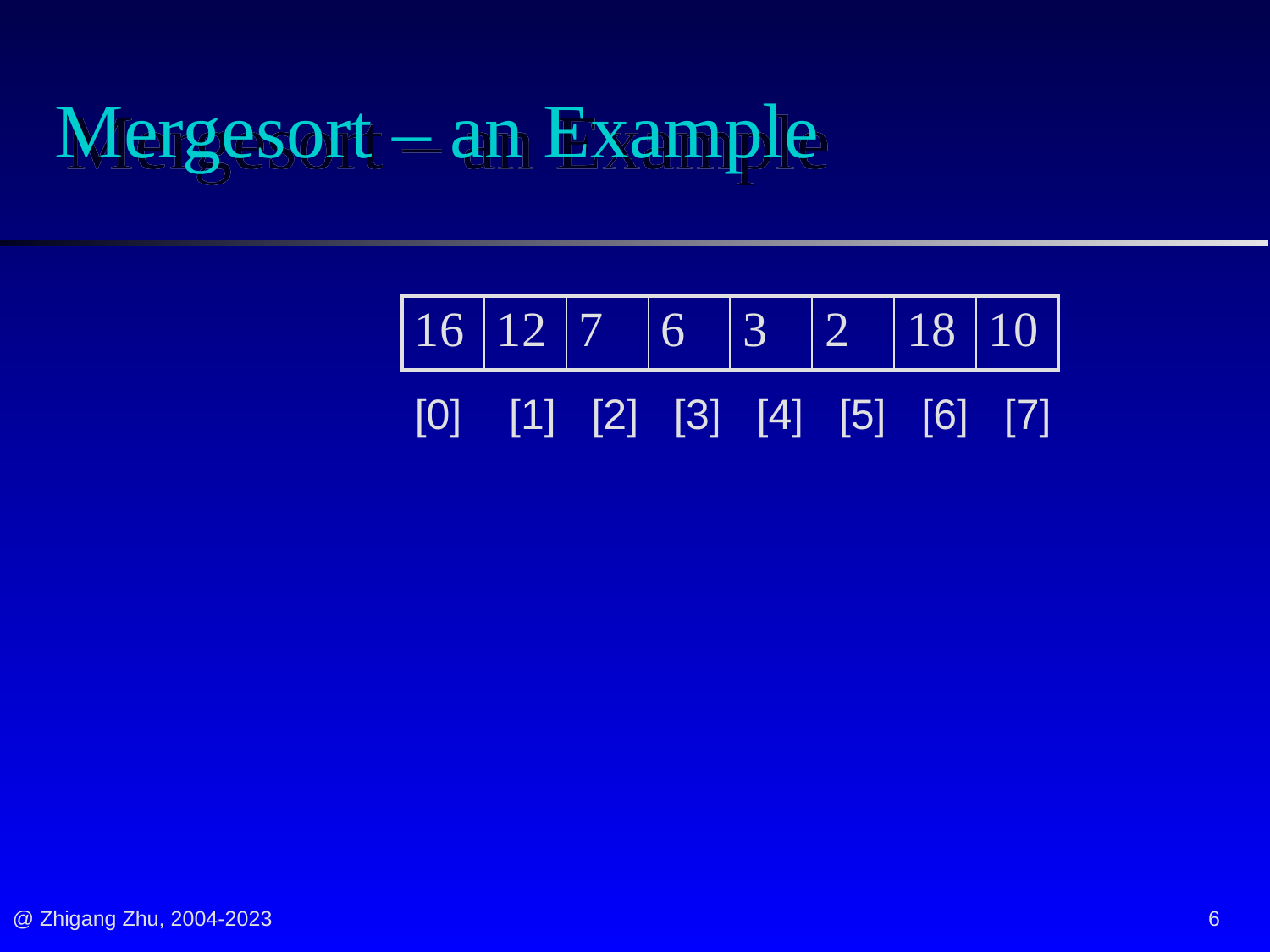

# Mergesort – an Example
| 16 | 12 | 7 | 6 | 3 | 2 | 18 | 10 |
| --- | --- | --- | --- | --- | --- | --- | --- |
[0]    [1]   [2]   [3]   [4]   [5]   [6]   [7]